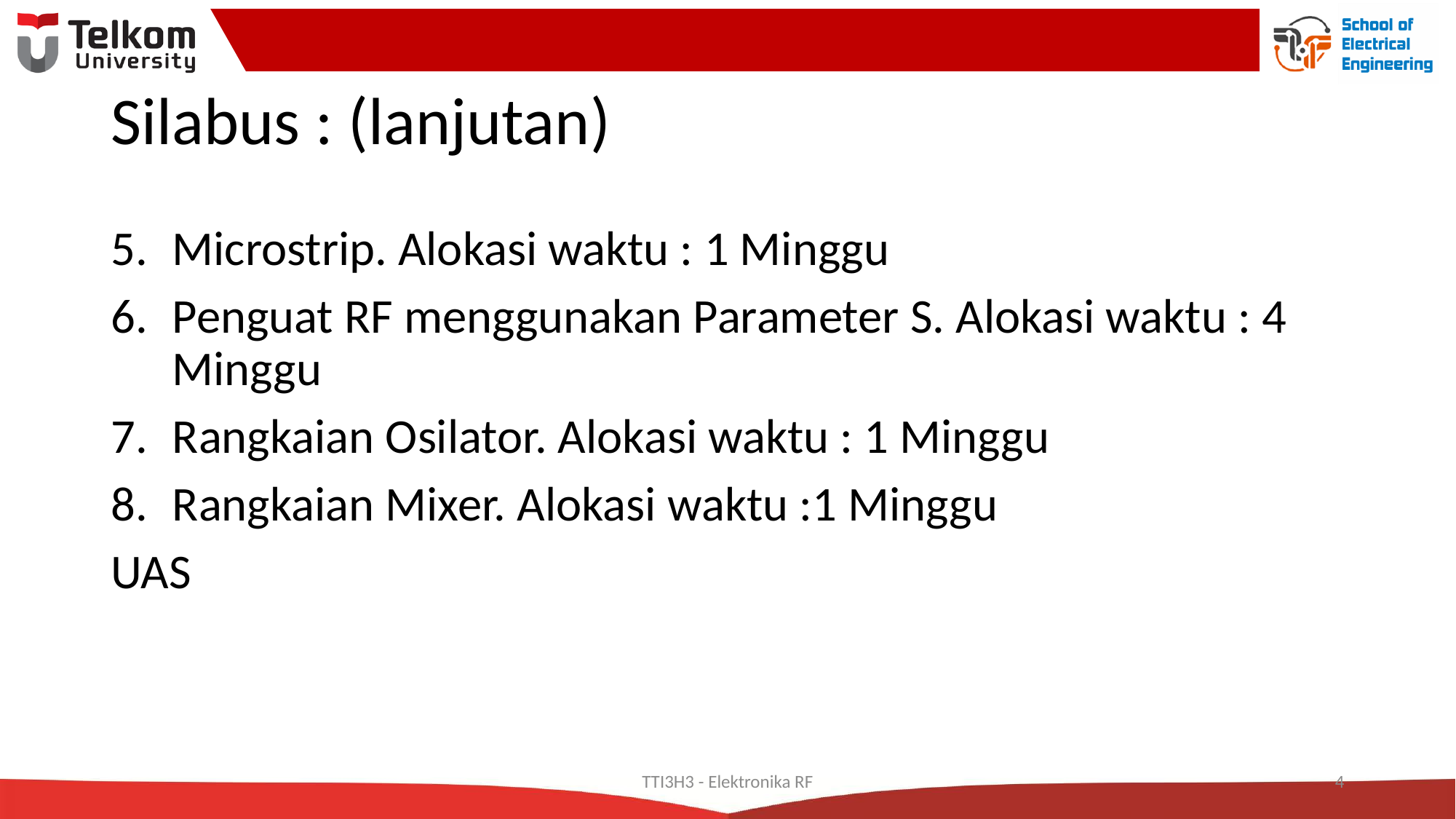

# Silabus : (lanjutan)
Microstrip. Alokasi waktu : 1 Minggu
Penguat RF menggunakan Parameter S. Alokasi waktu : 4 Minggu
Rangkaian Osilator. Alokasi waktu : 1 Minggu
Rangkaian Mixer. Alokasi waktu :1 Minggu
UAS

TTI3H3 - Elektronika RF
4